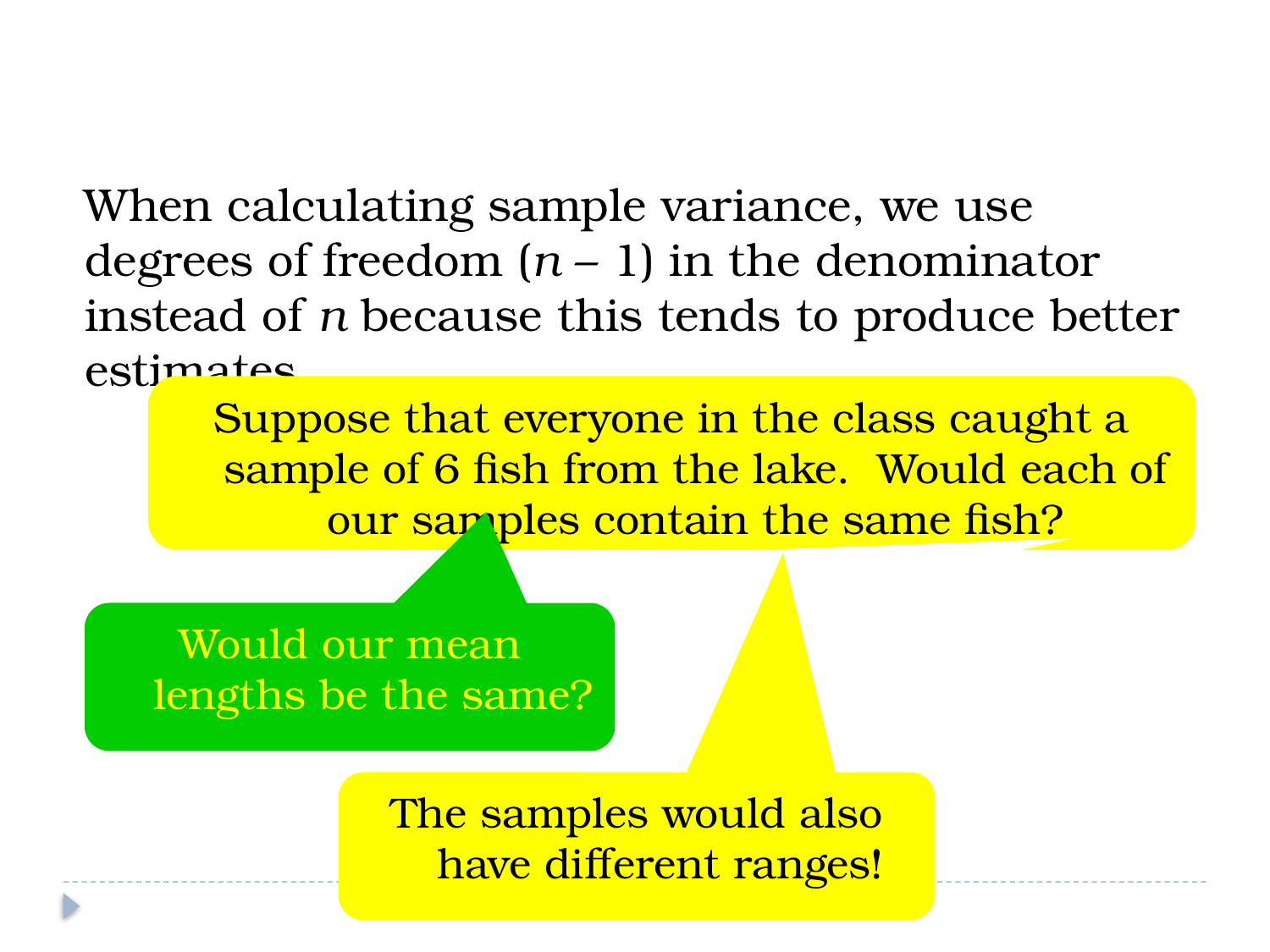

When calculating sample variance, we use degrees of freedom (n – 1) in the denominator instead of n because this tends to produce better estimates.

Suppose that everyone in the class caught a sample of 6 fish from the lake.  Would each of our samples contain the same fish?
Would our mean lengths be the same?
The samples would also have different ranges!